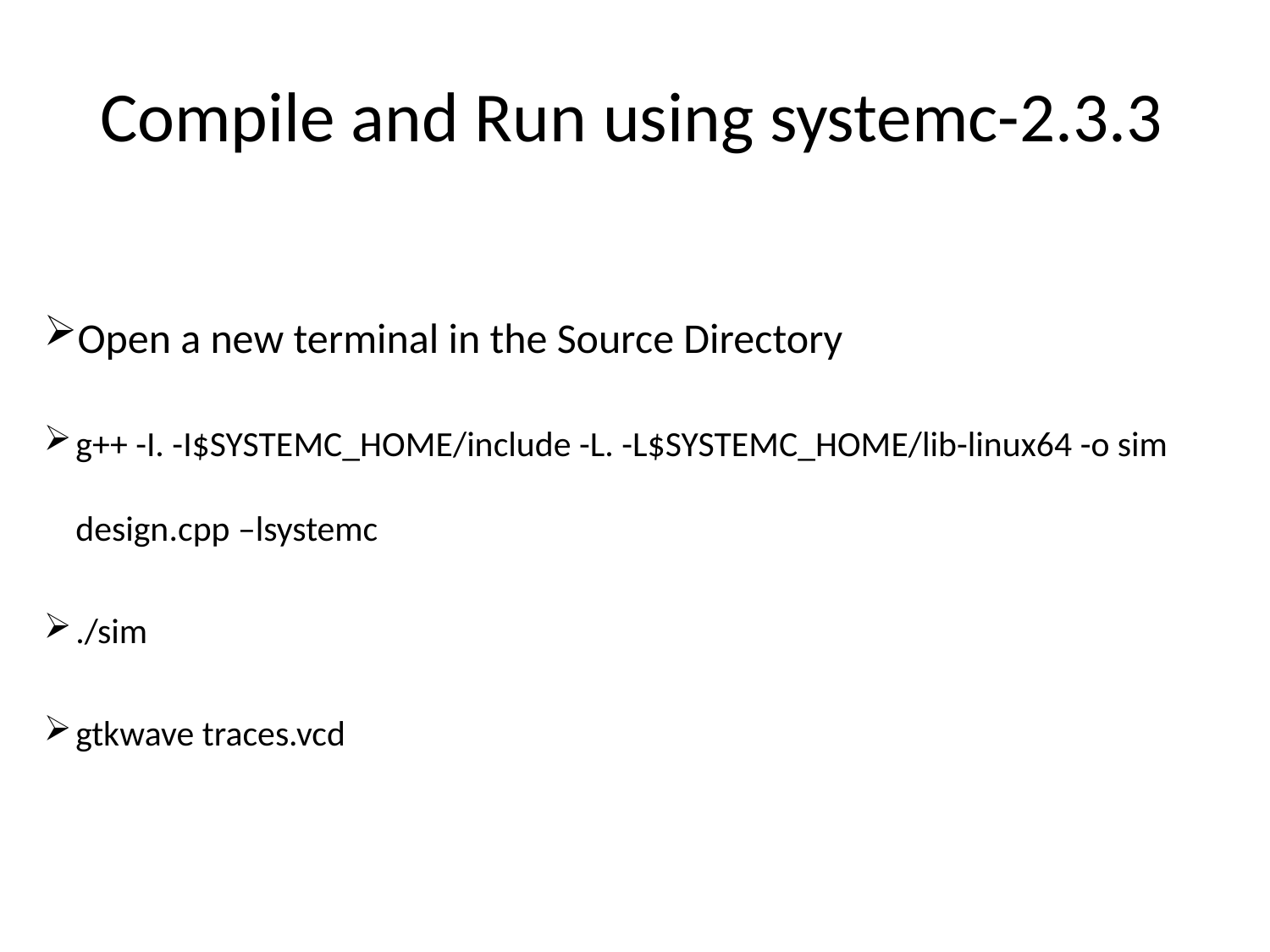

# Compile and Run using systemc-2.3.3
Open a new terminal in the Source Directory
g++ -I. -I$SYSTEMC_HOME/include -L. -L$SYSTEMC_HOME/lib-linux64 -o sim design.cpp –lsystemc
./sim
gtkwave traces.vcd